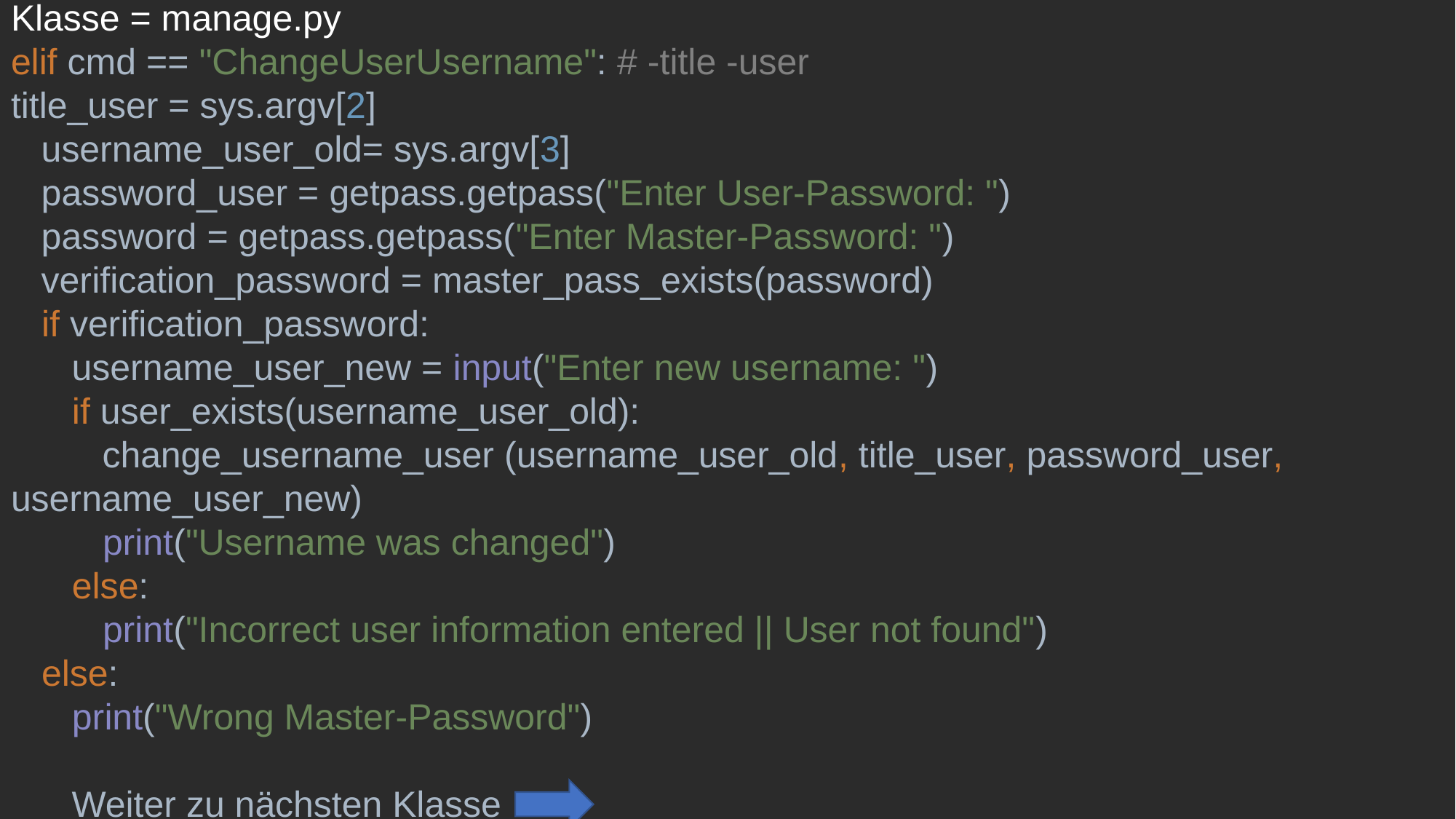

Klasse = manage.py
elif cmd == "ChangeUserUsername": # -title -user
title_user = sys.argv[2]
   username_user_old= sys.argv[3]
   password_user = getpass.getpass("Enter User-Password: ")
   password = getpass.getpass("Enter Master-Password: ")
   verification_password = master_pass_exists(password)
   if verification_password:
      username_user_new = input("Enter new username: ")
      if user_exists(username_user_old):
         change_username_user (username_user_old, title_user, password_user, username_user_new)
         print("Username was changed")
      else:
         print("Incorrect user information entered || User not found")
   else:
      print("Wrong Master-Password")
      Weiter zu nächsten Klasse
#